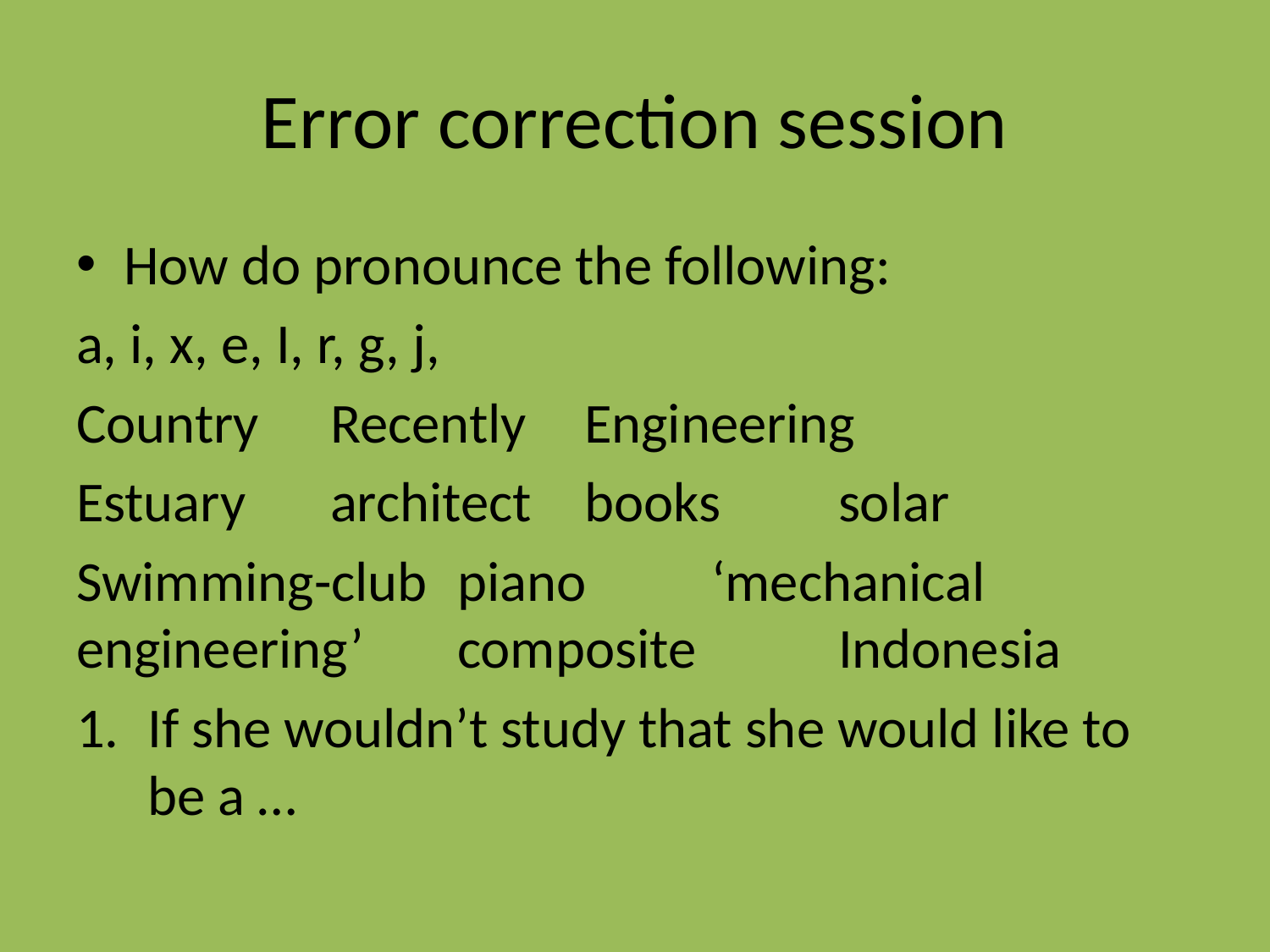

# Error correction session
How do pronounce the following:
a, i, x, e, I, r, g, j,
Country	Recently	Engineering
Estuary	architect	books	solar
Swimming-club	piano	‘mechanical engineering’	composite		Indonesia
If she wouldn’t study that she would like to be a …